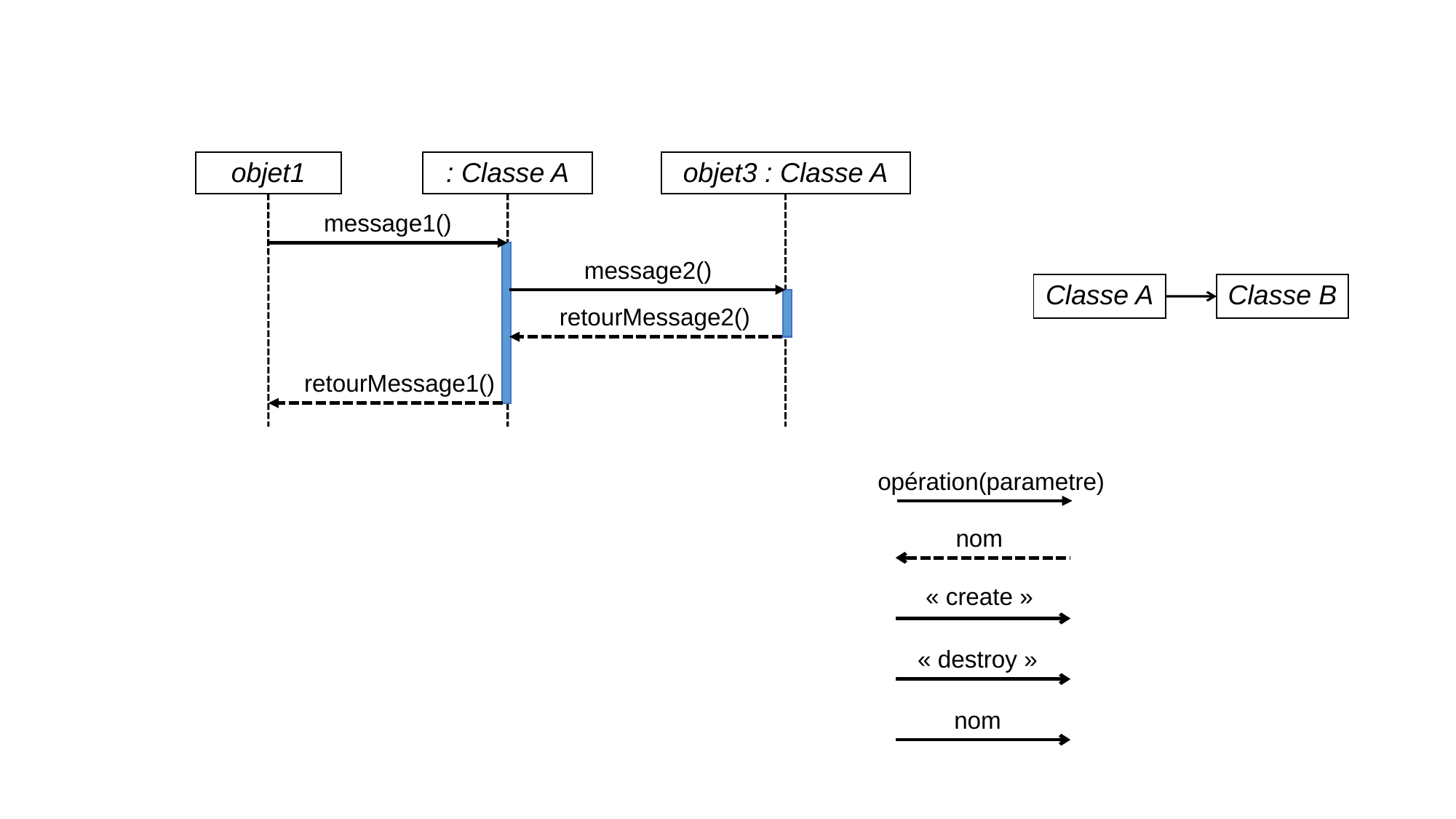

| objet1 |
| --- |
| : Classe A |
| --- |
| objet3 : Classe A |
| --- |
message1()

message2()
| Classe B |
| --- |
| Classe A |
| --- |

retourMessage2()
retourMessage1()
opération(parametre)
nom
« create »
« destroy »
nom